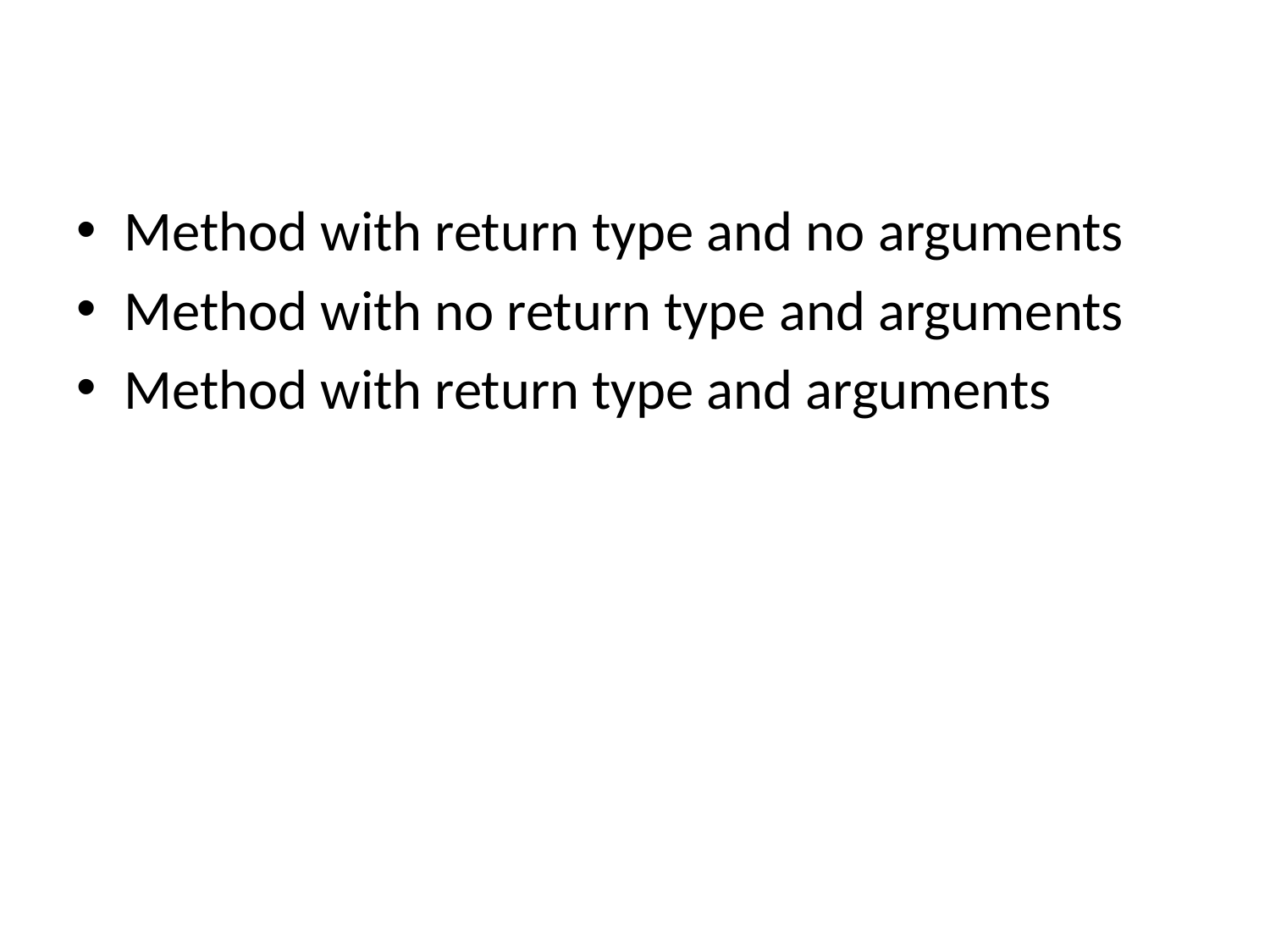

Method with return type and no arguments
Method with no return type and arguments
Method with return type and arguments